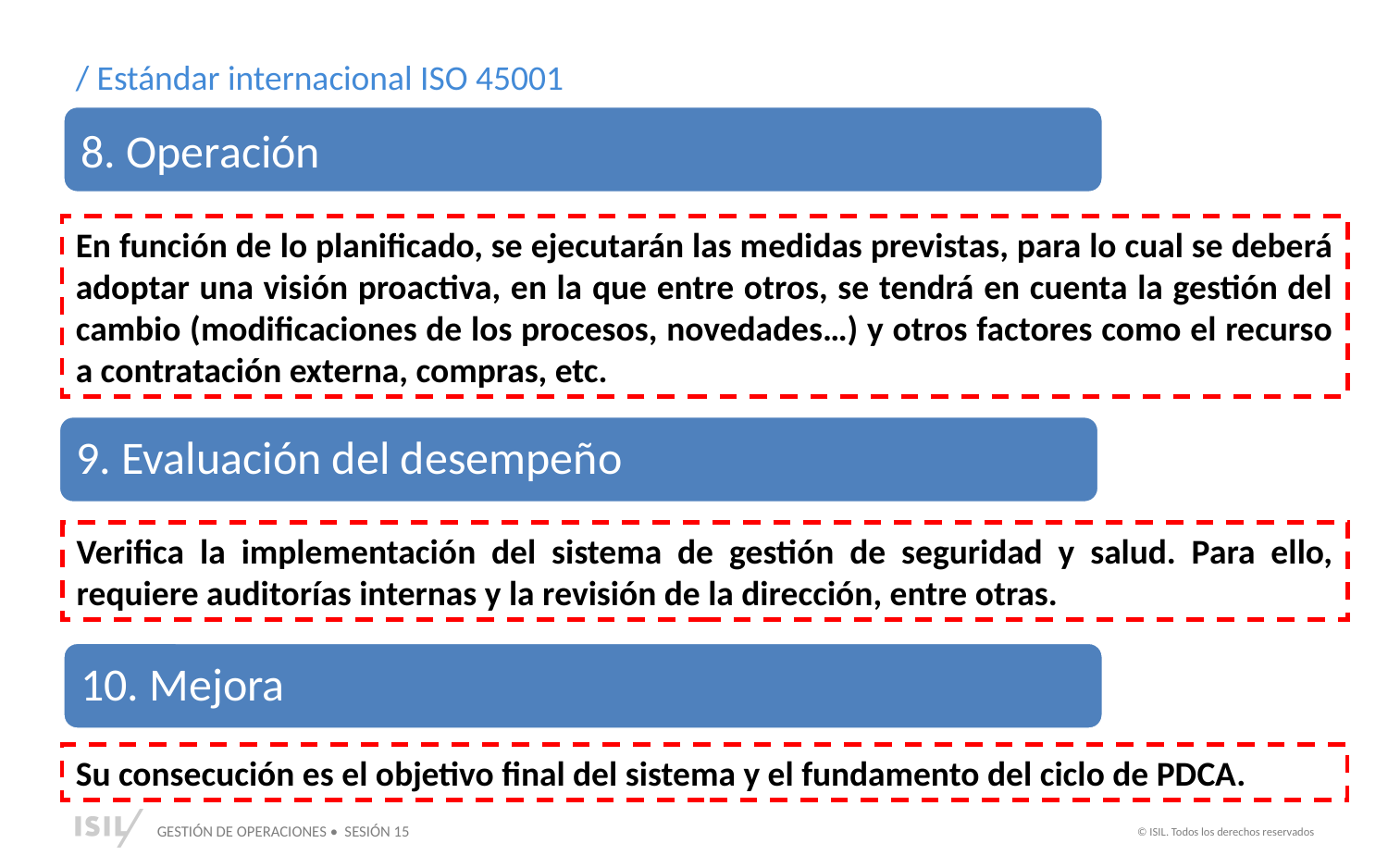

/ Estándar internacional ISO 45001

8. Operación
En función de lo planificado, se ejecutarán las medidas previstas, para lo cual se deberá adoptar una visión proactiva, en la que entre otros, se tendrá en cuenta la gestión del cambio (modificaciones de los procesos, novedades…) y otros factores como el recurso a contratación externa, compras, etc.

9. Evaluación del desempeño
Verifica la implementación del sistema de gestión de seguridad y salud. Para ello, requiere auditorías internas y la revisión de la dirección, entre otras.

10. Mejora
Su consecución es el objetivo final del sistema y el fundamento del ciclo de PDCA.